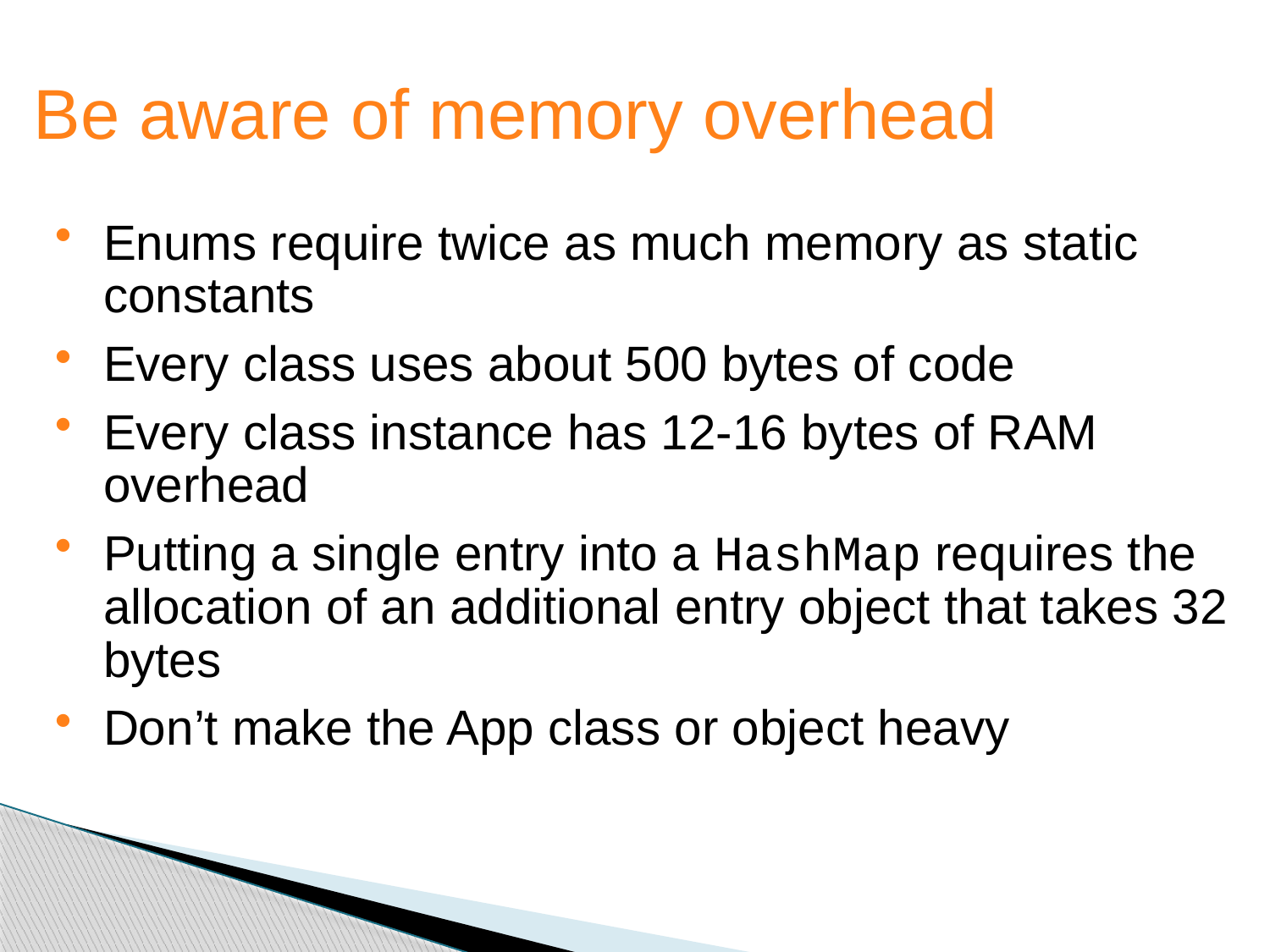

Be aware of memory overhead
Enums require twice as much memory as static constants
Every class uses about 500 bytes of code
Every class instance has 12-16 bytes of RAM overhead
Putting a single entry into a HashMap requires the allocation of an additional entry object that takes 32 bytes
Don’t make the App class or object heavy